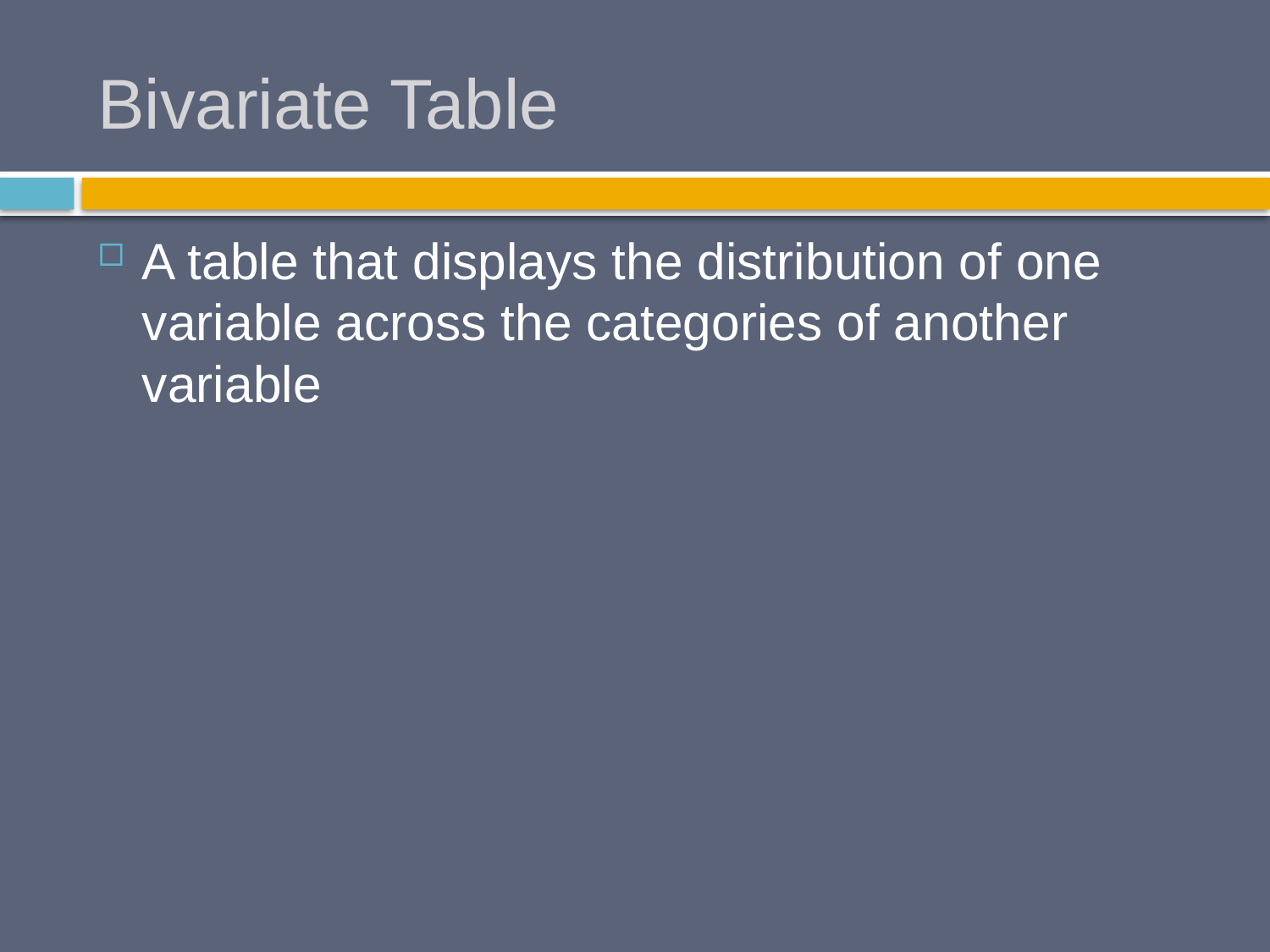

# Bivariate Table
A table that displays the distribution of one variable across the categories of another variable